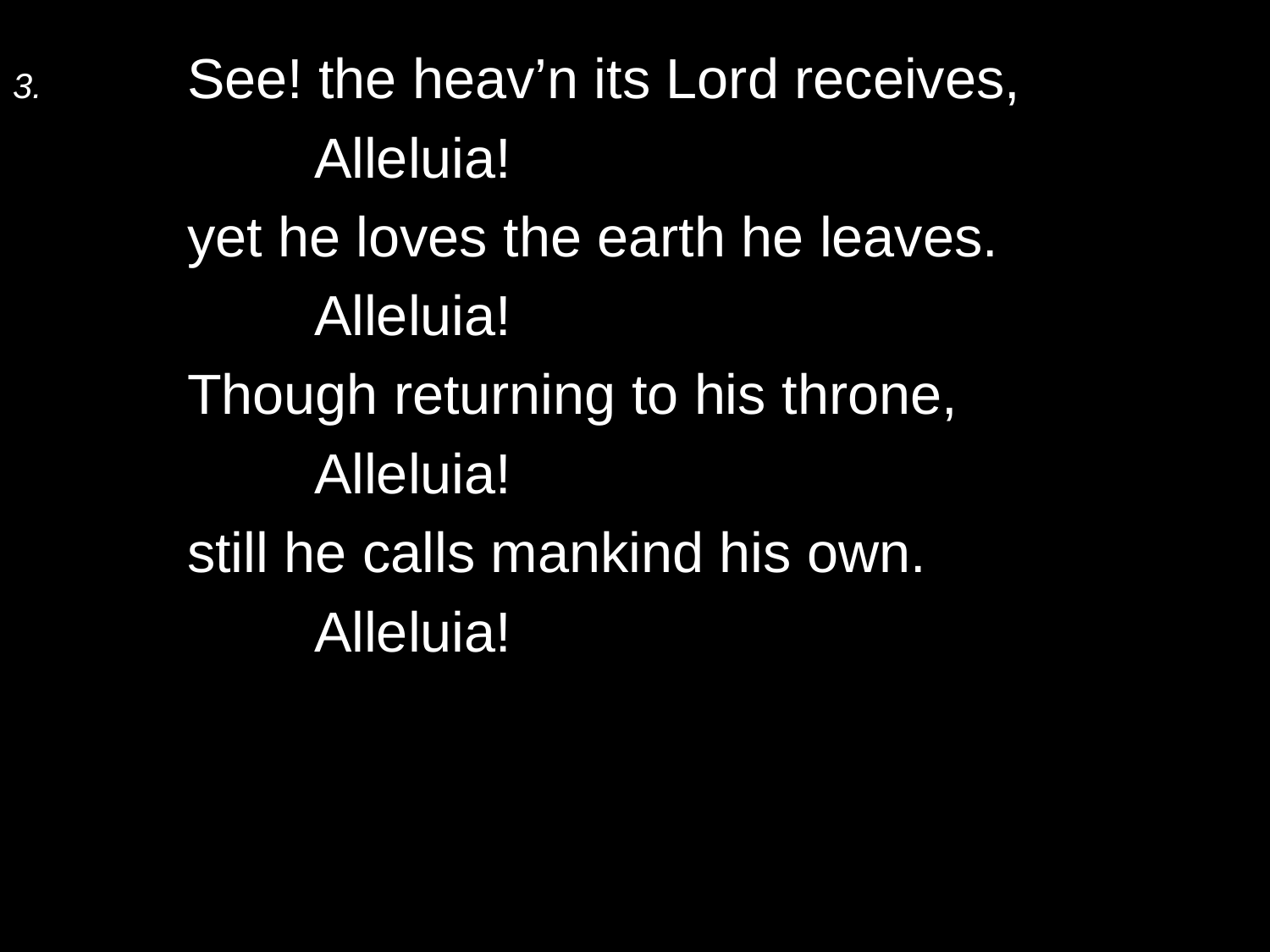

3.	See! the heav’n its Lord receives,
		Alleluia!
	yet he loves the earth he leaves.
		Alleluia!
	Though returning to his throne,
		Alleluia!
	still he calls mankind his own.
		Alleluia!